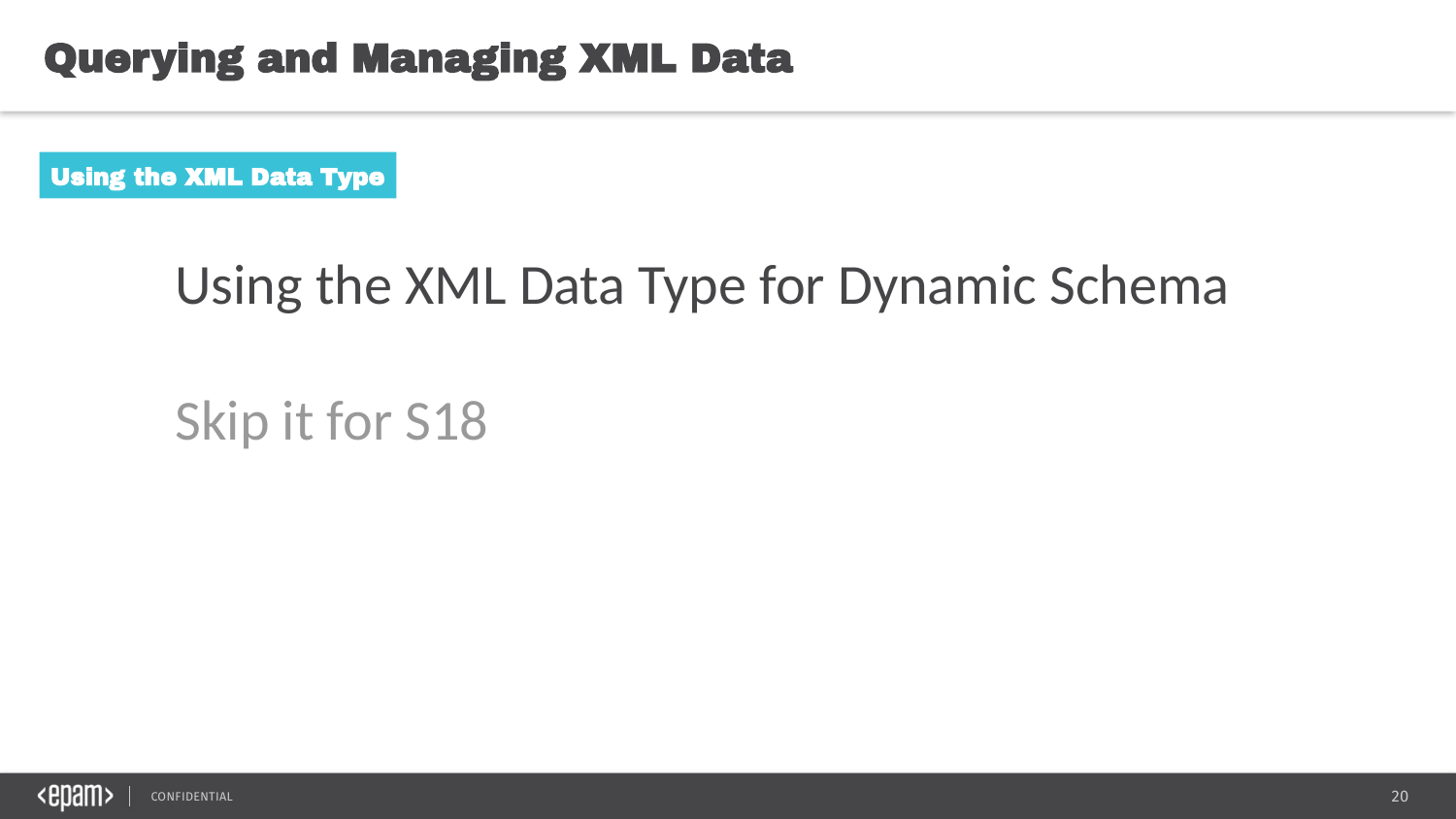

Querying and Managing XML Data
Using the XML Data Type
Using the XML Data Type for Dynamic Schema

Skip it for S18